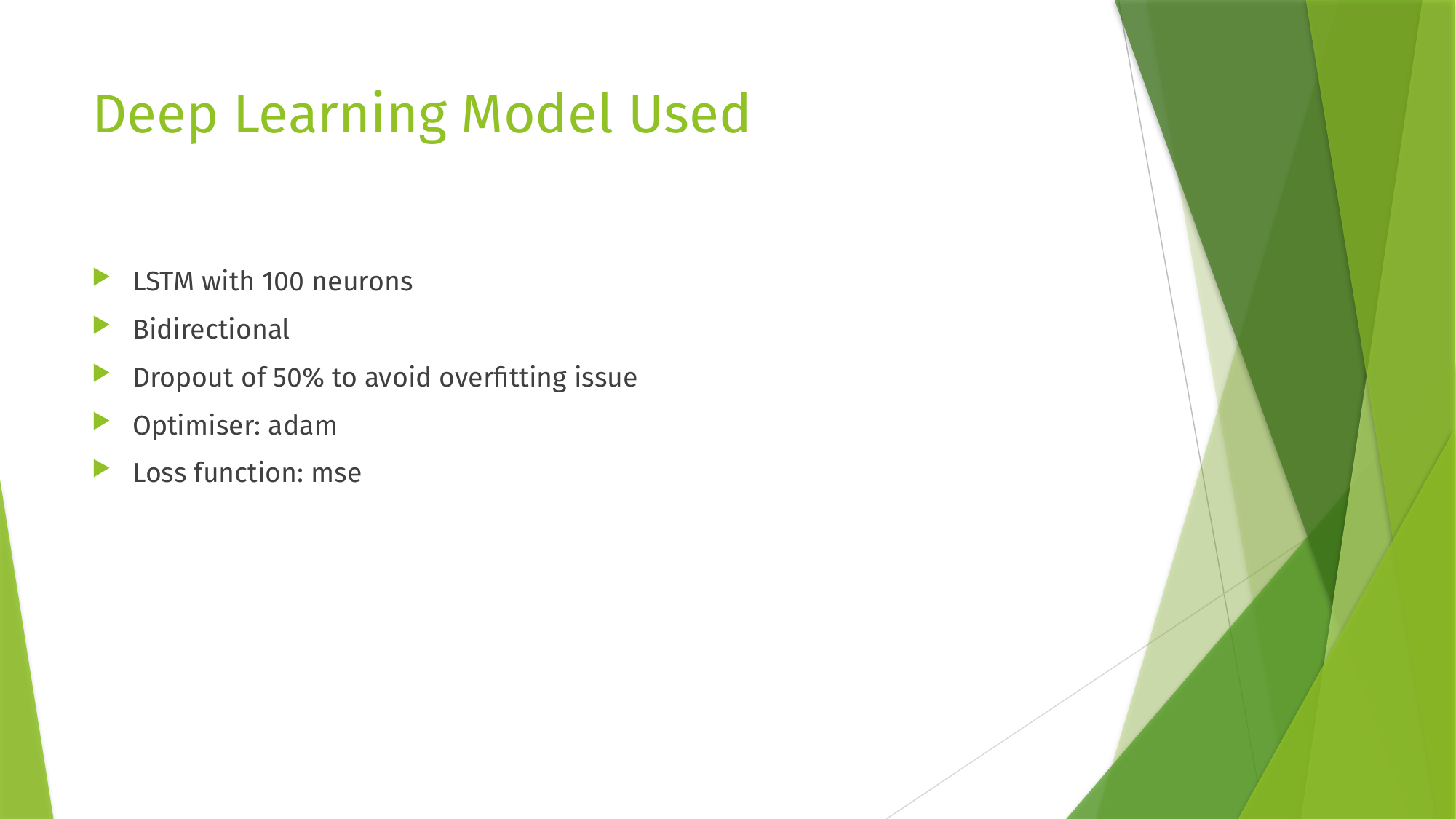

# Deep Learning Model Used
LSTM with 100 neurons
Bidirectional
Dropout of 50% to avoid overfitting issue
Optimiser: adam
Loss function: mse